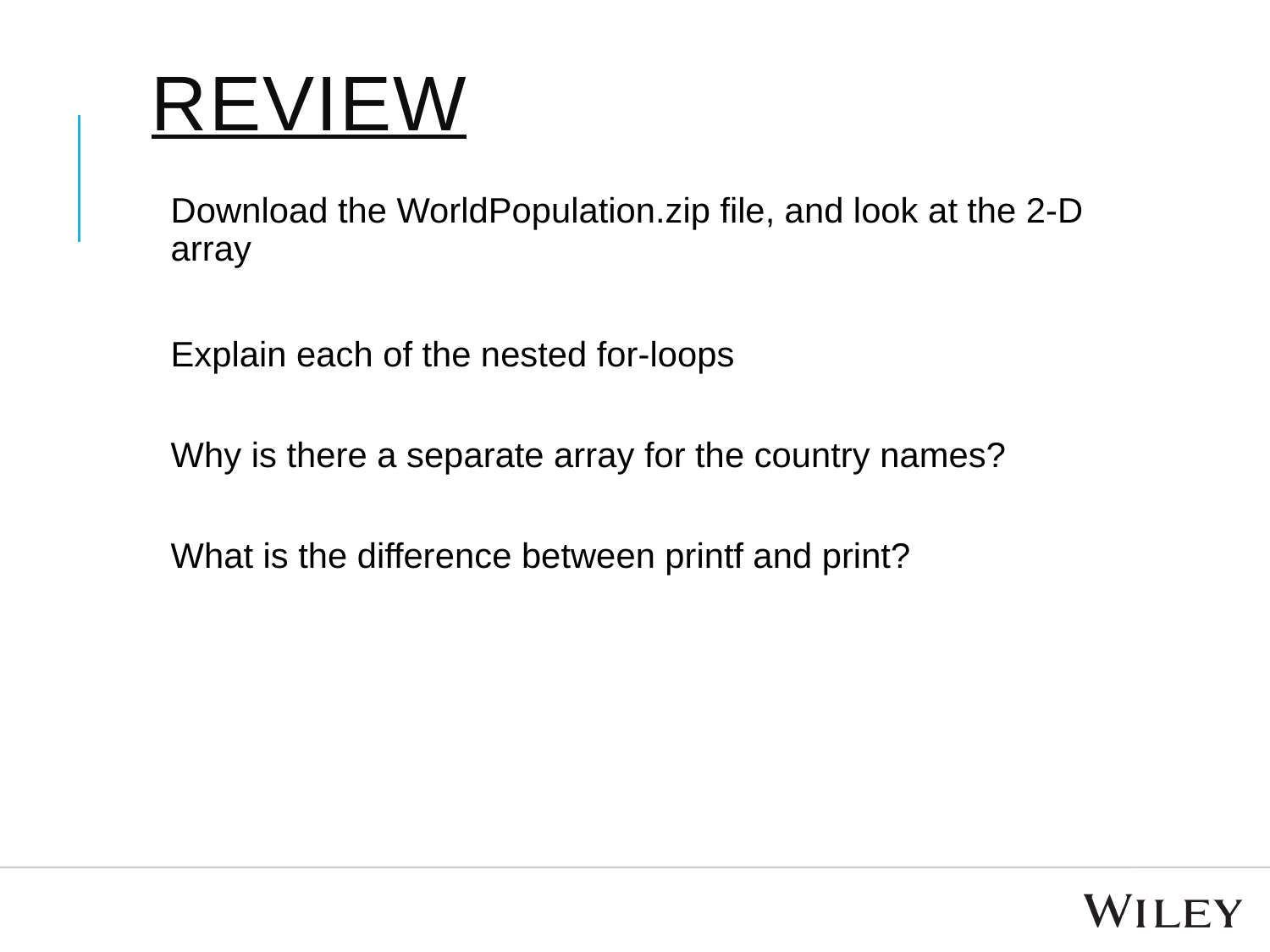

# Review
Download the WorldPopulation.zip file, and look at the 2-D array
Explain each of the nested for-loops
Why is there a separate array for the country names?
What is the difference between printf and print?